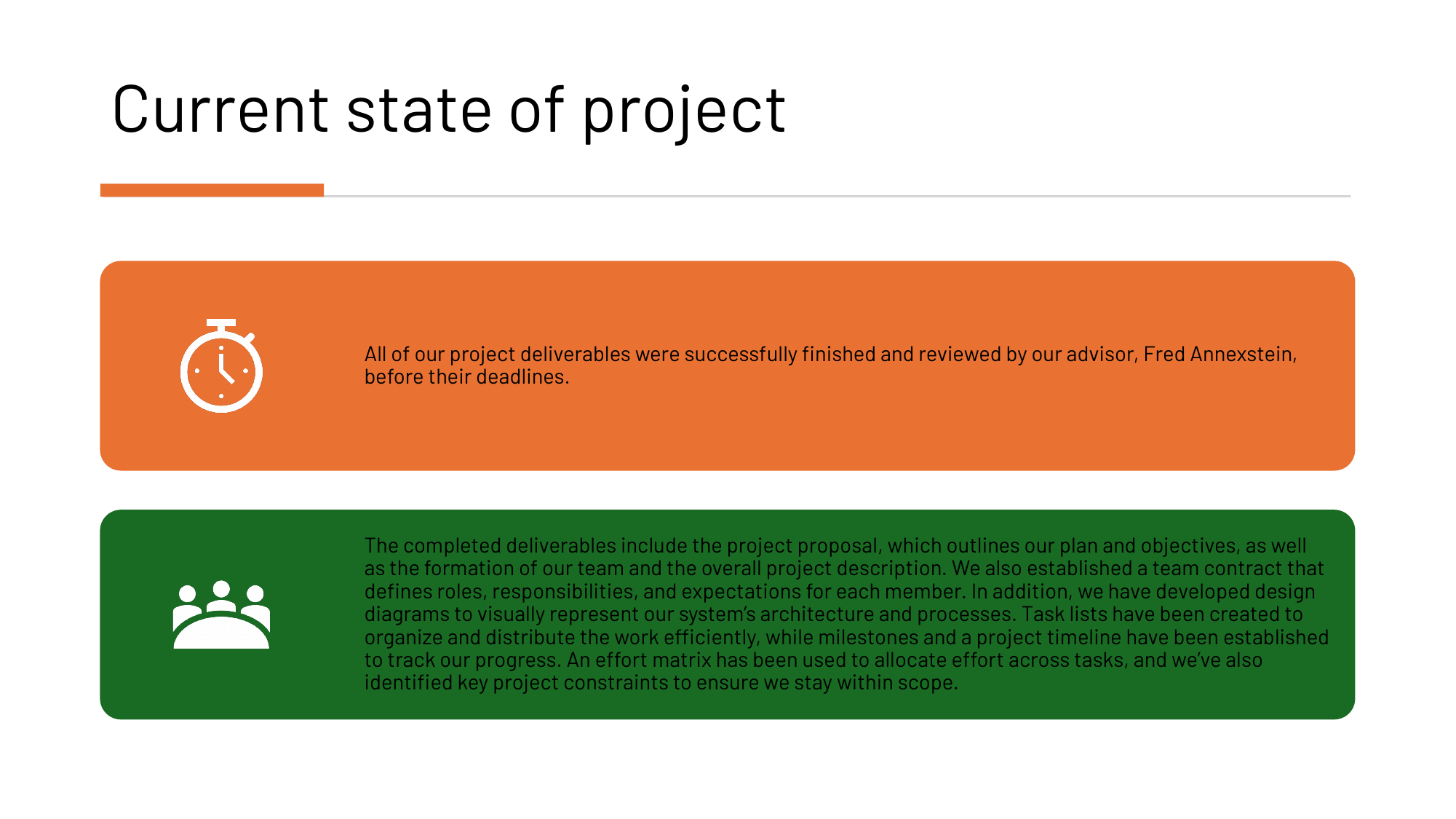

# Current state of project

All of our project deliverables were successfully finished and reviewed by our advisor, Fred Annexstein, before their deadlines.
The completed deliverables include the project proposal, which outlines our plan and objectives, as well as the formation of our team and the overall project description. We also established a team contract that defines roles, responsibilities, and expectations for each member. In addition, we have developed design diagrams to visually represent our system’s architecture and processes. Task lists have been created to organize and distribute the work efficiently, while milestones and a project timeline have been established to track our progress. An effort matrix has been used to allocate effort across tasks, and we’ve also identified key project constraints to ensure we stay within scope.